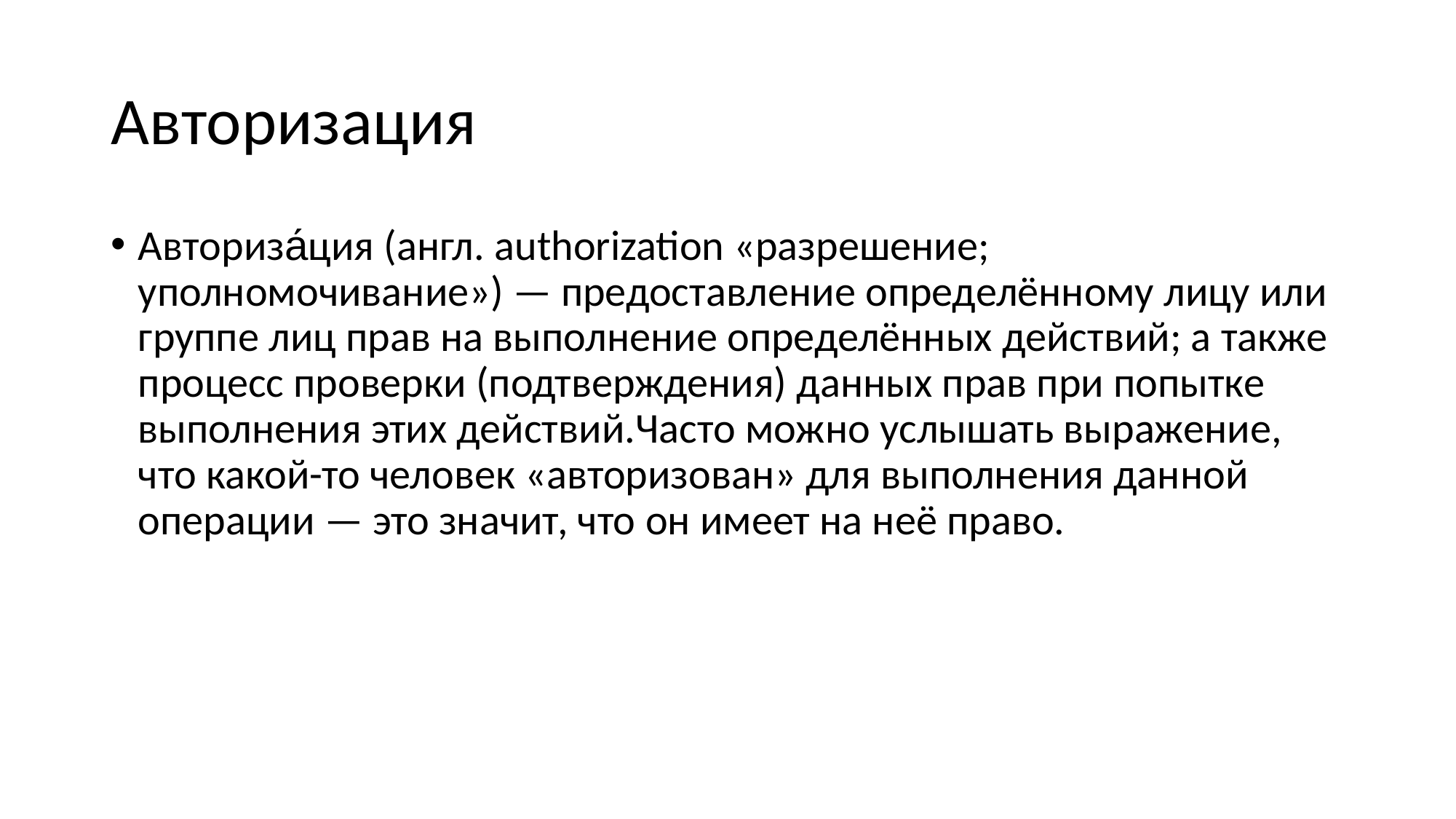

# Авторизация
Авториза́ция (англ. authorization «разрешение; уполномочивание») — предоставление определённому лицу или группе лиц прав на выполнение определённых действий; а также процесс проверки (подтверждения) данных прав при попытке выполнения этих действий.Часто можно услышать выражение, что какой-то человек «авторизован» для выполнения данной операции — это значит, что он имеет на неё право.